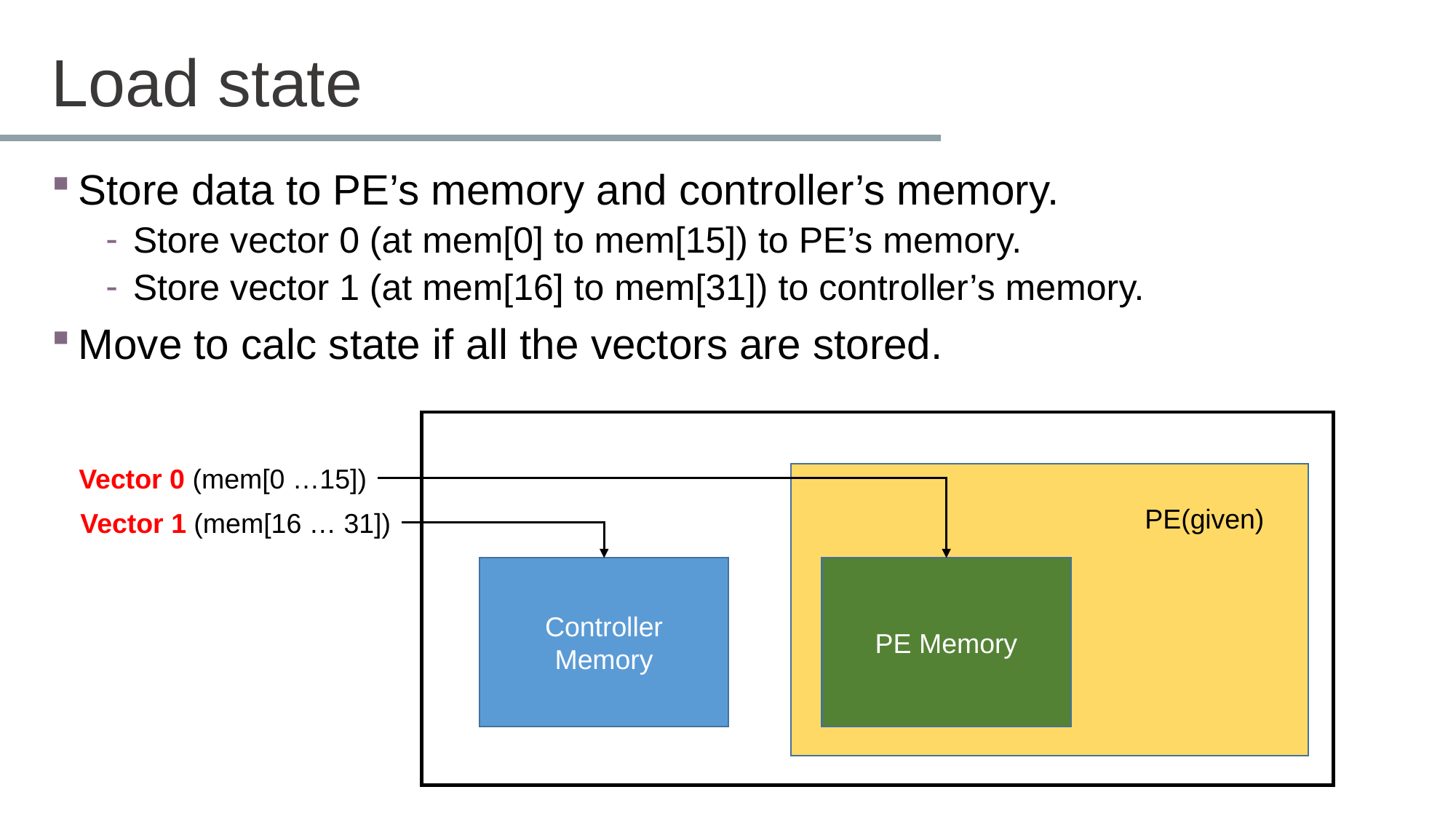

# Load state
Store data to PE’s memory and controller’s memory.
Store vector 0 (at mem[0] to mem[15]) to PE’s memory.
Store vector 1 (at mem[16] to mem[31]) to controller’s memory.
Move to calc state if all the vectors are stored.

Vector 0 (mem[0 …15])
PE
PE(given)
Vector 1 (mem[16 … 31])
Controller
Memory
PE Memory